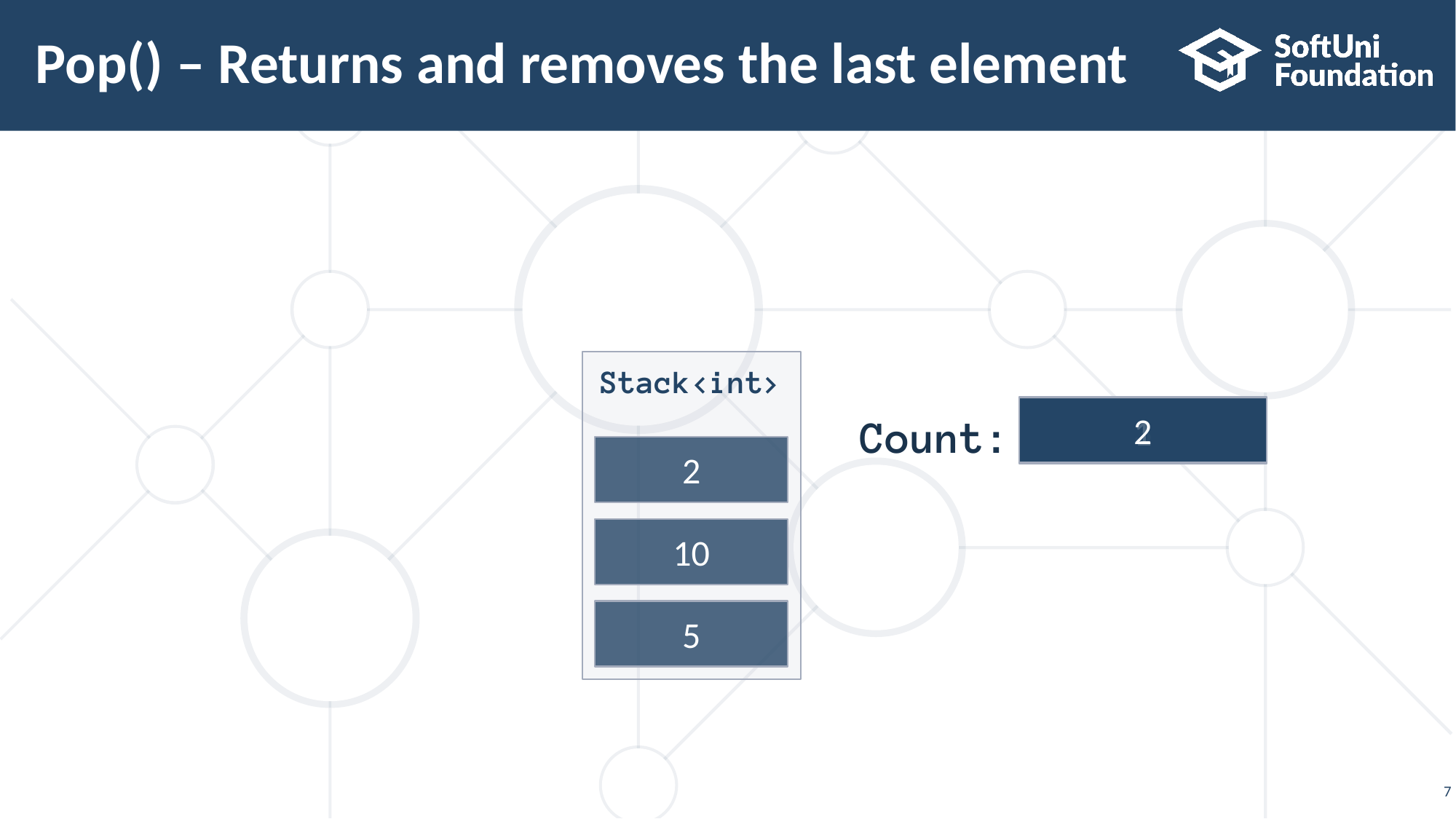

# Pop() – Returns and removes the last element

Stack<int>

3
2
1
Count:

2
10
5
7